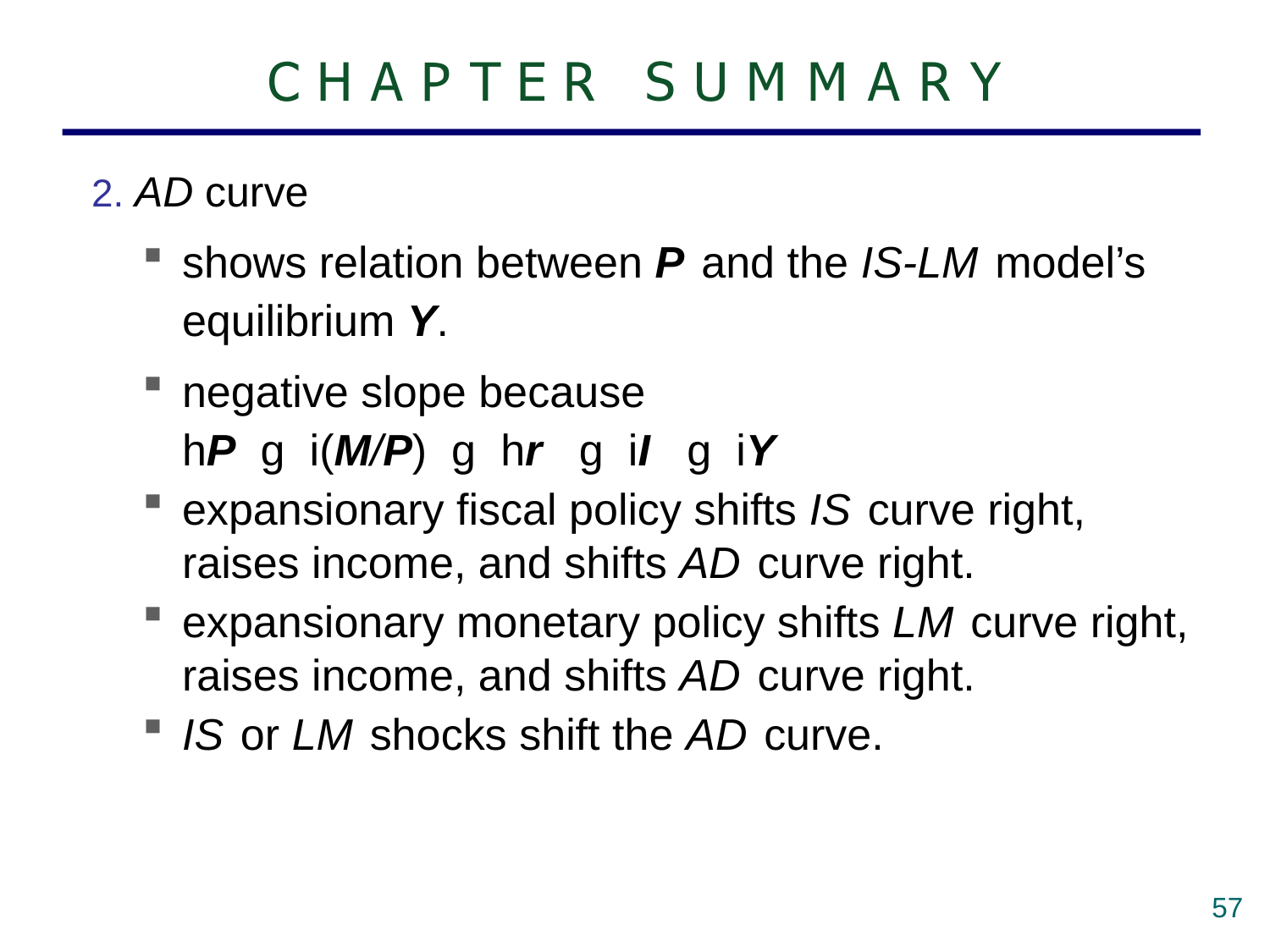

# CHAPTER SUMMARY

 2. AD curve
shows relation between P  and the IS-LM  model’s equilibrium Y.
negative slope because
hP  g  i(M/P)  g  hr   g  iI   g  iY
expansionary fiscal policy shifts IS  curve right, raises income, and shifts AD  curve right.
expansionary monetary policy shifts LM  curve right, raises income, and shifts AD  curve right.
IS  or LM  shocks shift the AD  curve.
57